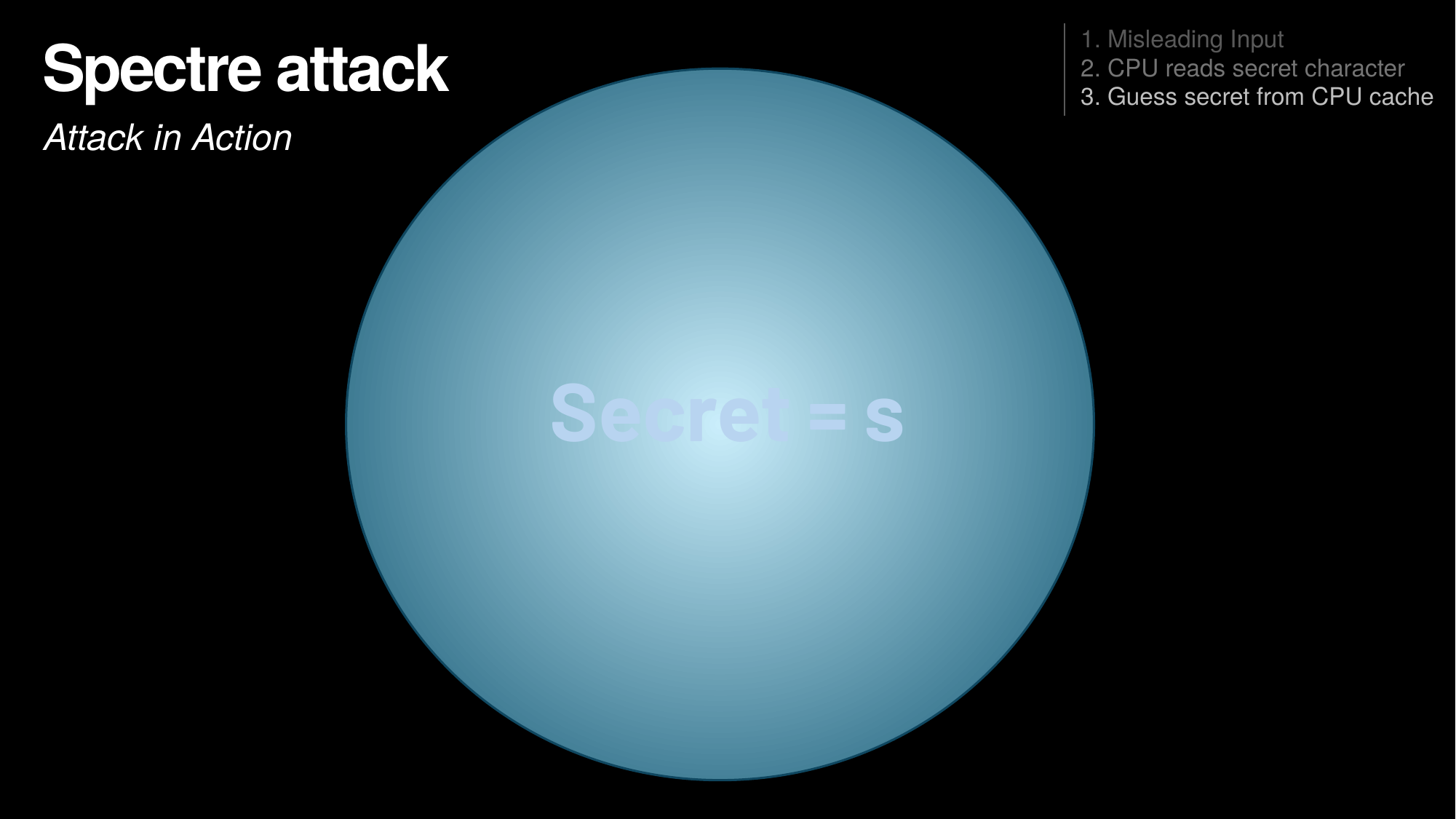

1. Misleading Input
2. CPU reads secret character
3. Guess secret from CPU cache
Spectre attack

Attack in Action

Secret = s